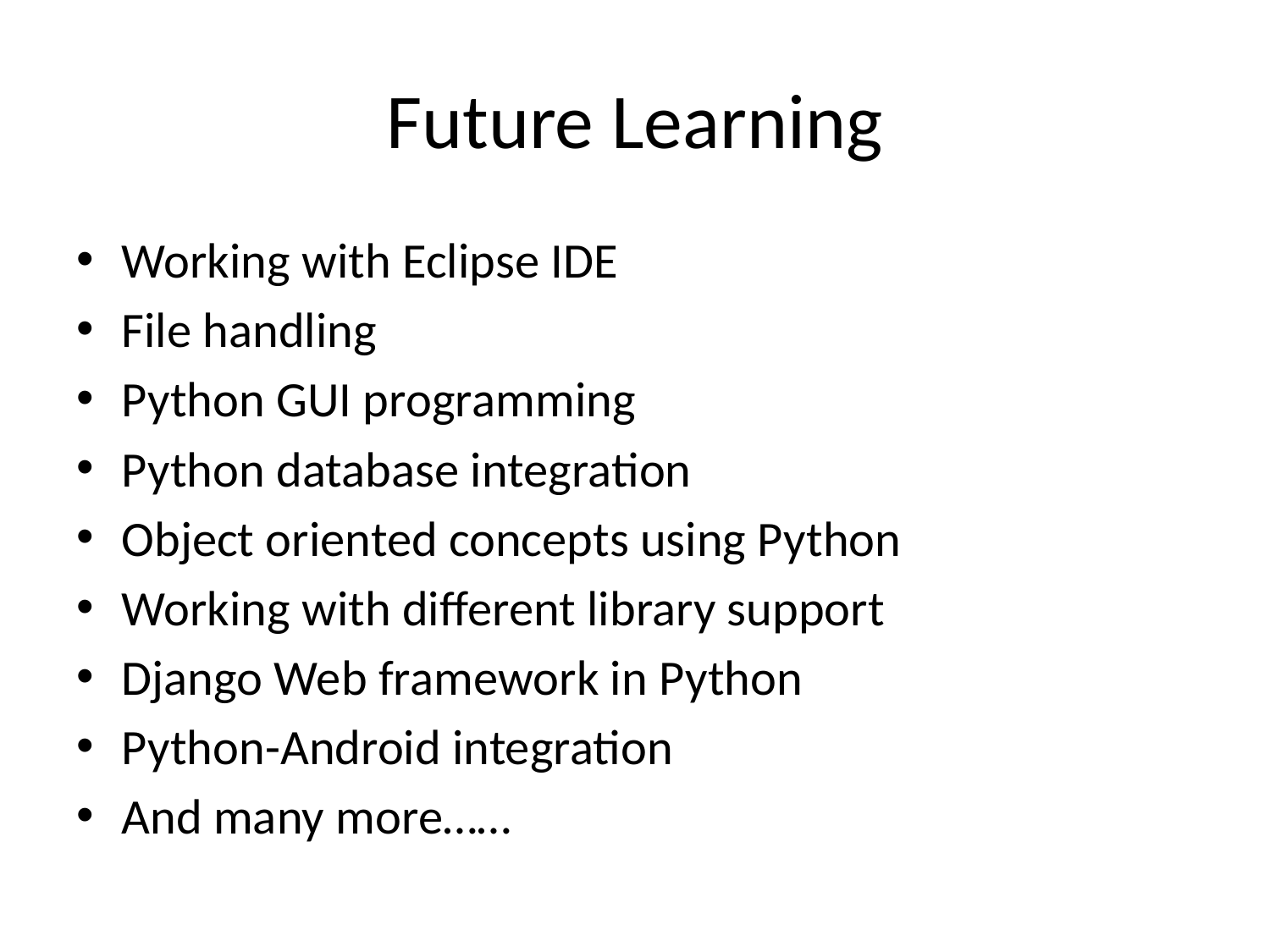

# Future Learning
Working with Eclipse IDE
File handling
Python GUI programming
Python database integration
Object oriented concepts using Python
Working with different library support
Django Web framework in Python
Python-Android integration
And many more……